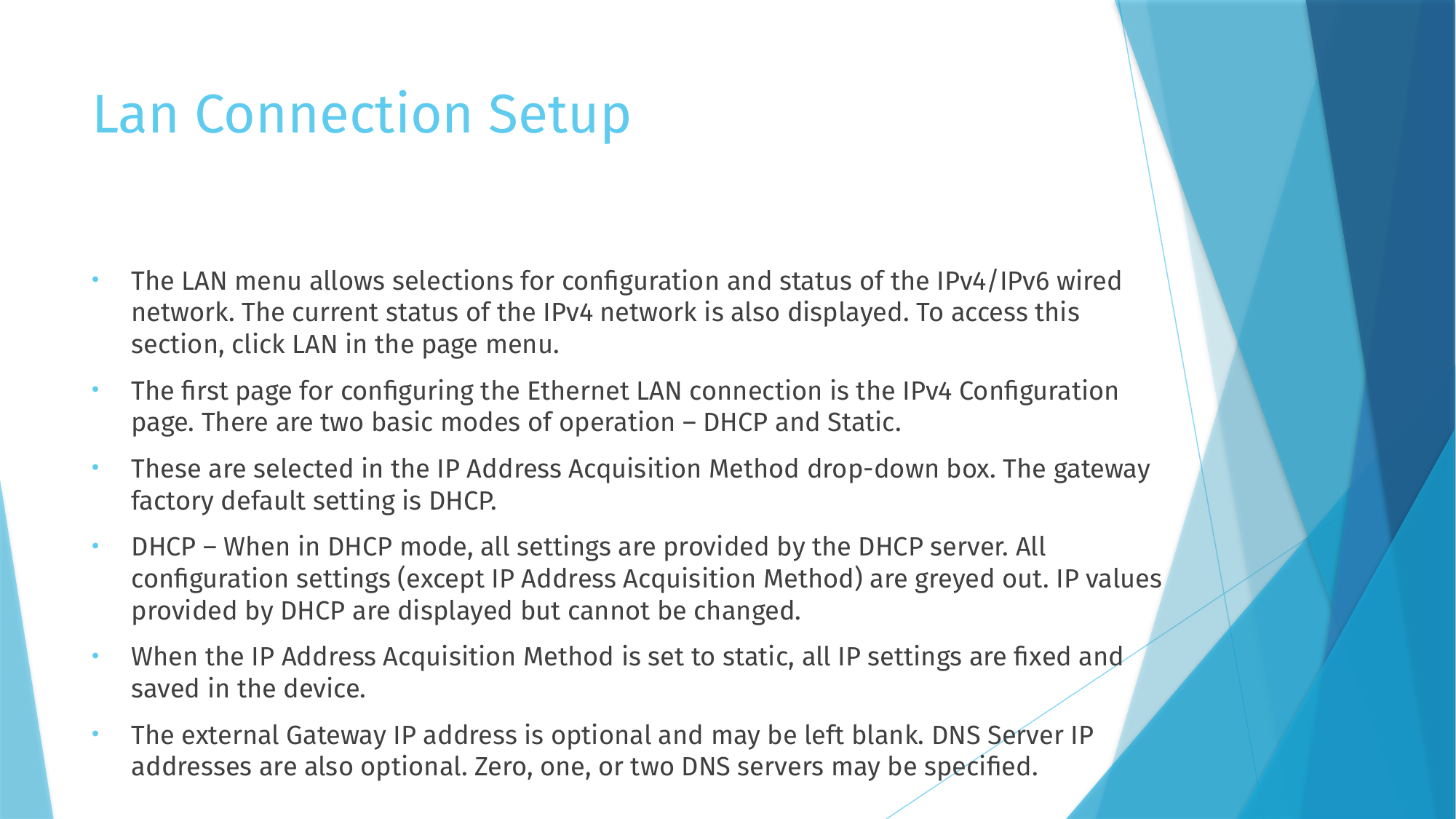

# Lan Connection Setup
The LAN menu allows selections for configuration and status of the IPv4/IPv6 wired network. The current status of the IPv4 network is also displayed. To access this section, click LAN in the page menu.
The first page for configuring the Ethernet LAN connection is the IPv4 Configuration page. There are two basic modes of operation – DHCP and Static.
These are selected in the IP Address Acquisition Method drop-down box. The gateway factory default setting is DHCP.
DHCP – When in DHCP mode, all settings are provided by the DHCP server. All configuration settings (except IP Address Acquisition Method) are greyed out. IP values provided by DHCP are displayed but cannot be changed.
When the IP Address Acquisition Method is set to static, all IP settings are fixed and saved in the device.
The external Gateway IP address is optional and may be left blank. DNS Server IP addresses are also optional. Zero, one, or two DNS servers may be specified.